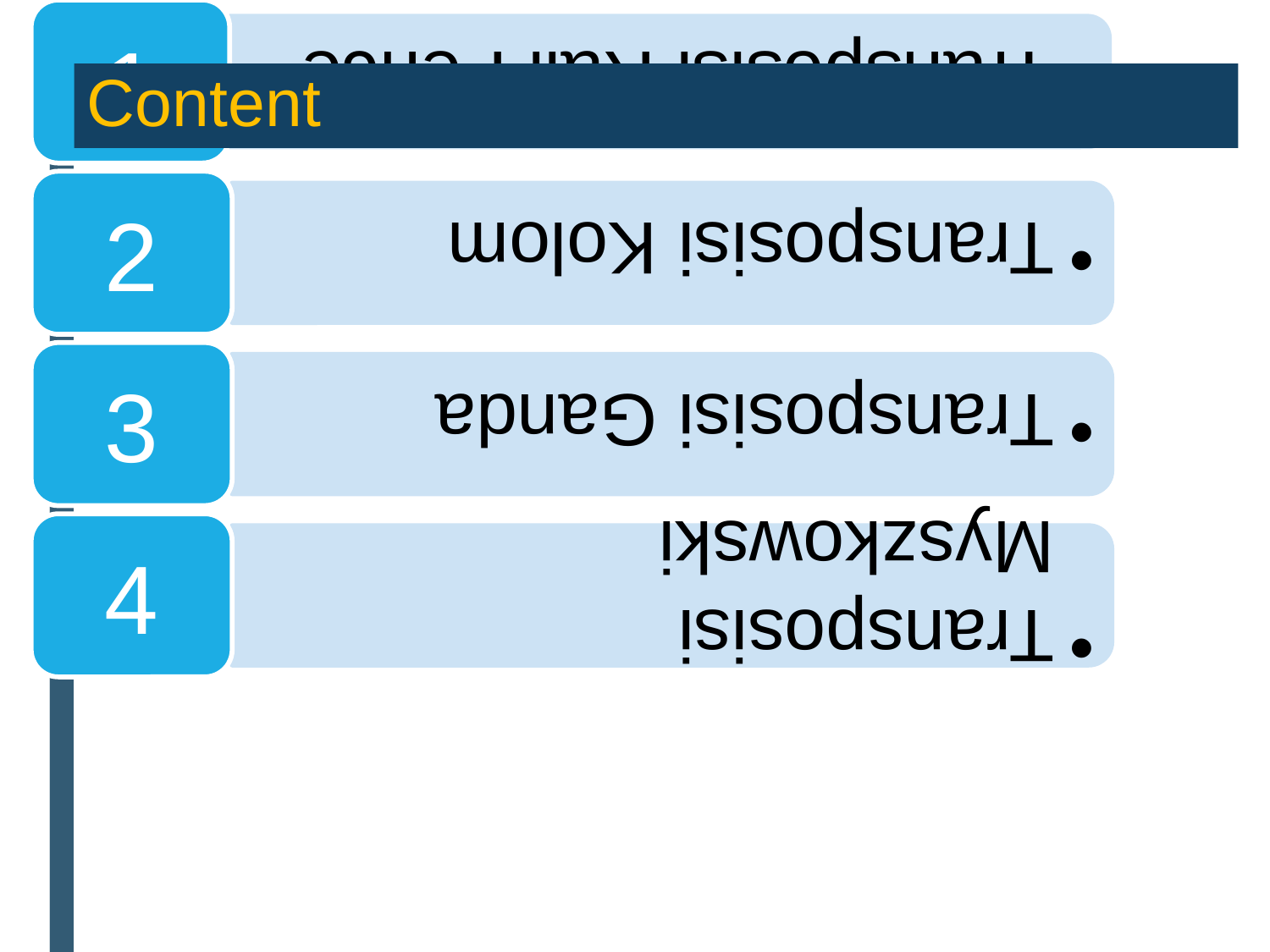

Content
Transposisi Rail Fence
1
Transposisi Kolom
2
Transposisi Ganda
3
Transposisi  Myszkowski
4